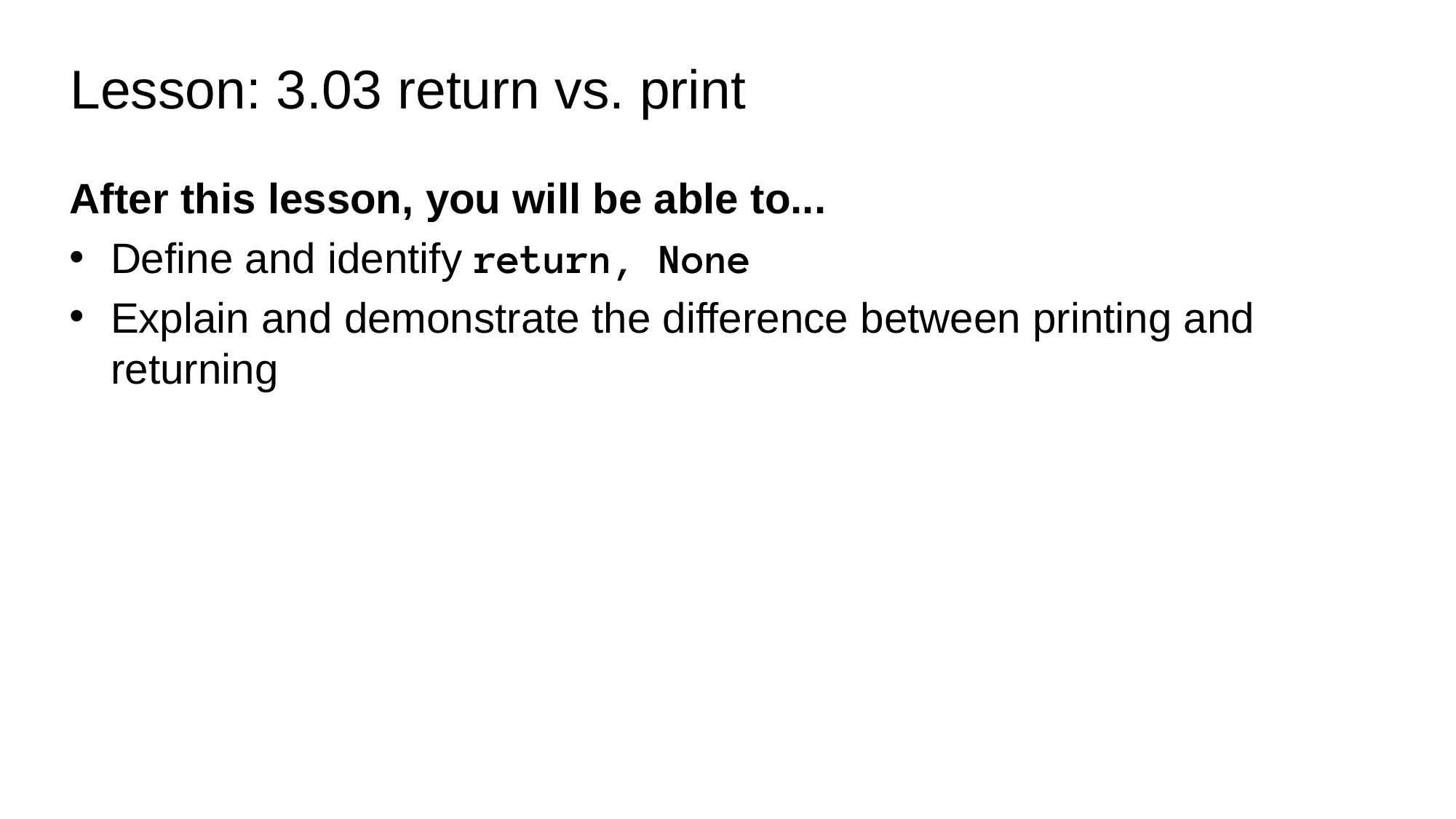

# Lesson: 3.03 return vs. print
After this lesson, you will be able to...
Define and identify return, None
Explain and demonstrate the difference between printing and returning